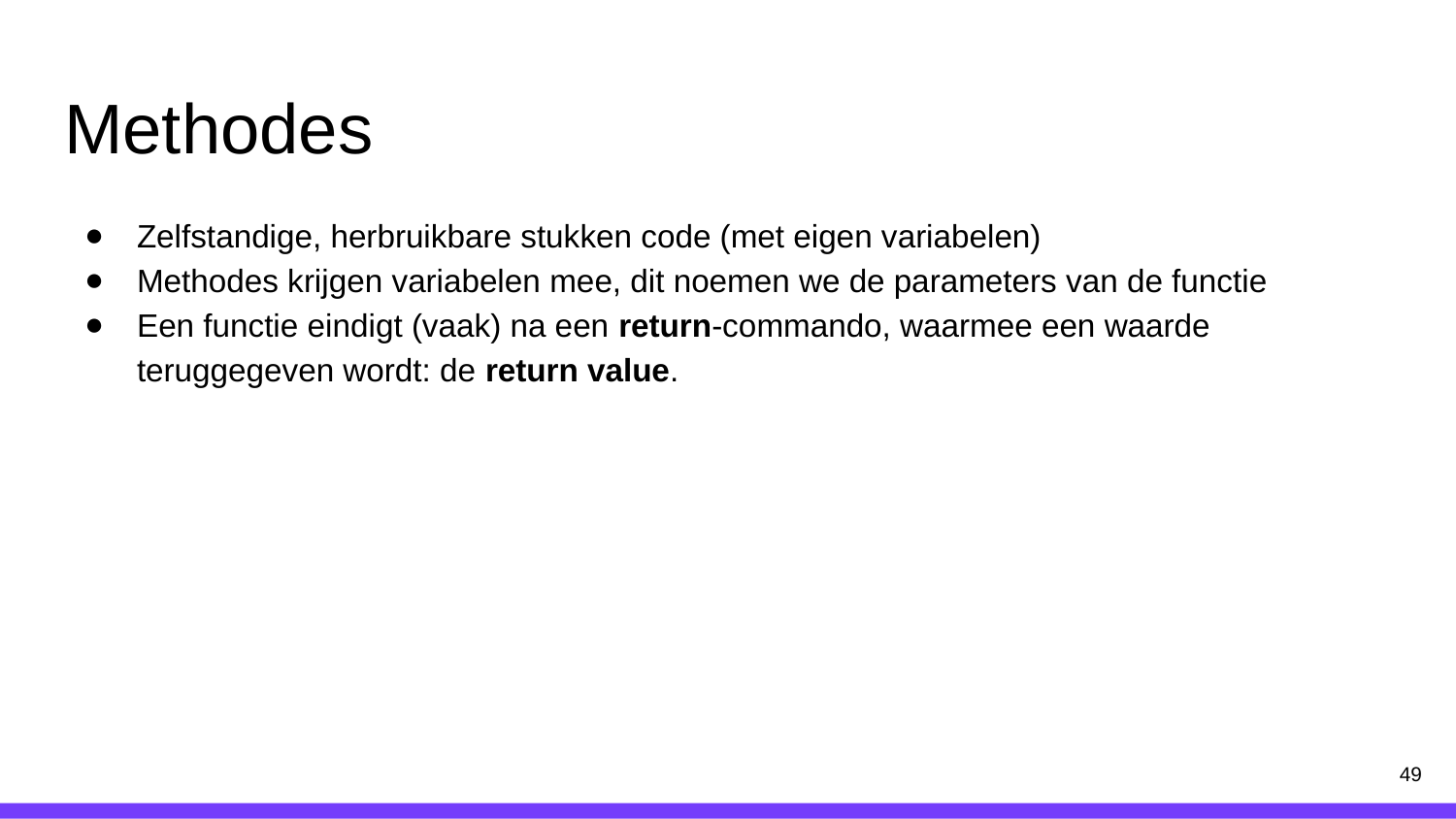

# Methodes
Zelfstandige, herbruikbare stukken code (met eigen variabelen)
Methodes krijgen variabelen mee, dit noemen we de parameters van de functie
Een functie eindigt (vaak) na een return-commando, waarmee een waarde teruggegeven wordt: de return value.

49